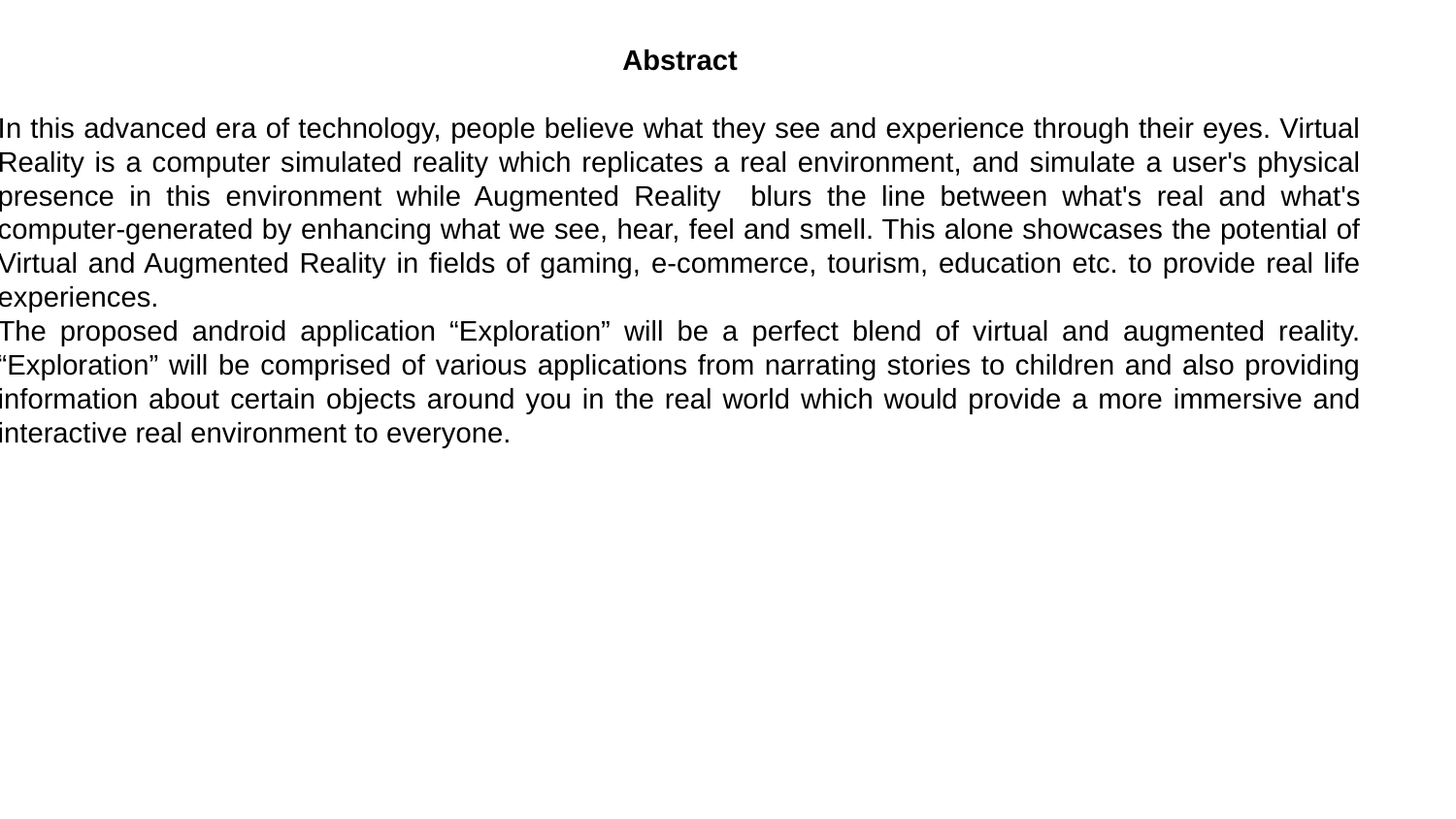

Abstract

In this advanced era of technology, people believe what they see and experience through their eyes. Virtual Reality is a computer simulated reality which replicates a real environment, and simulate a user's physical presence in this environment while Augmented Reality  blurs the line between what's real and what's computer-generated by enhancing what we see, hear, feel and smell. This alone showcases the potential of Virtual and Augmented Reality in fields of gaming, e-commerce, tourism, education etc. to provide real life experiences.
The proposed android application “Exploration” will be a perfect blend of virtual and augmented reality. “Exploration” will be comprised of various applications from narrating stories to children and also providing information about certain objects around you in the real world which would provide a more immersive and interactive real environment to everyone.